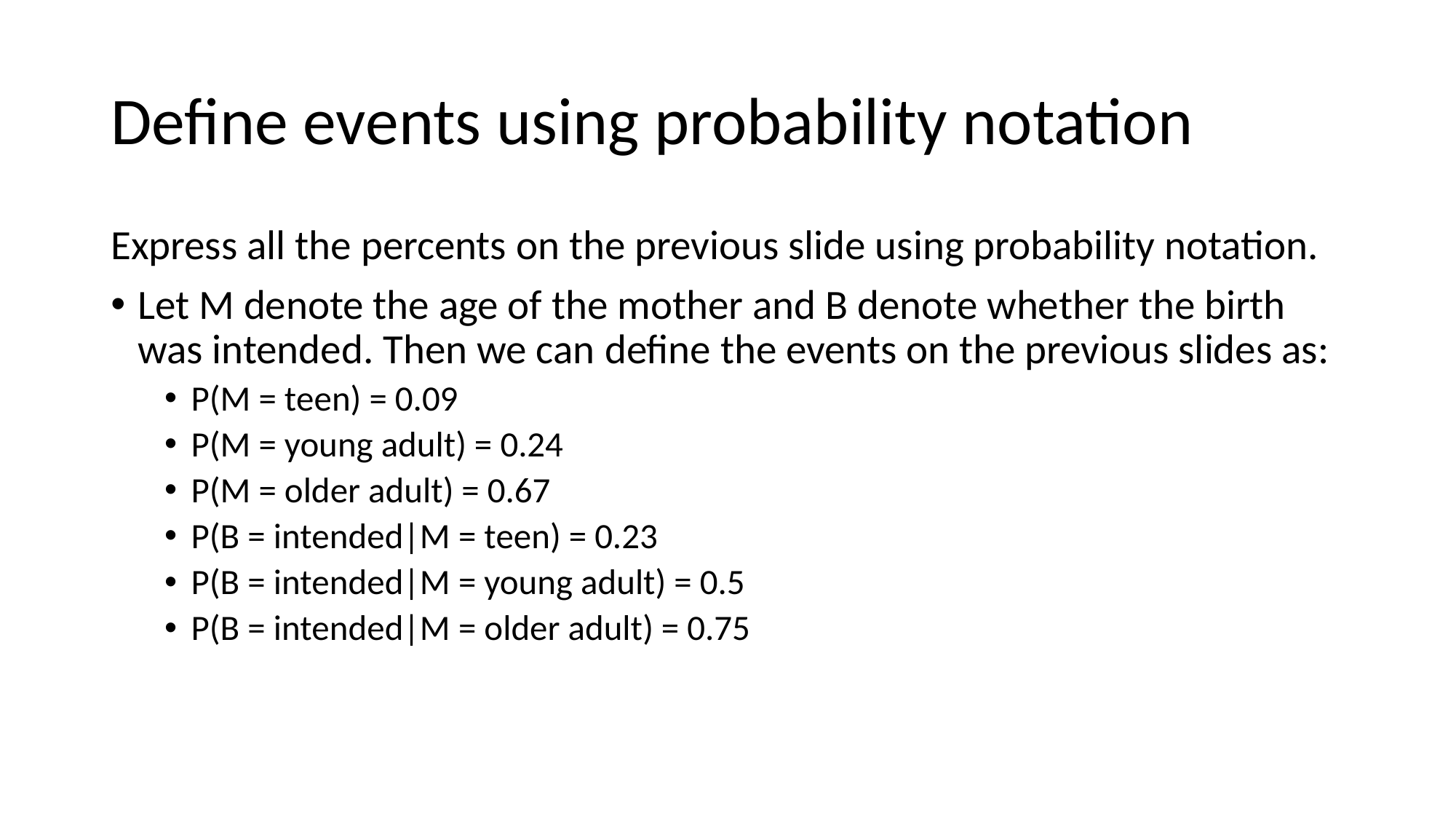

# Define events using probability notation
Express all the percents on the previous slide using probability notation.
Let M denote the age of the mother and B denote whether the birth was intended. Then we can define the events on the previous slides as:
P(M = teen) = 0.09
P(M = young adult) = 0.24
P(M = older adult) = 0.67
P(B = intended|M = teen) = 0.23
P(B = intended|M = young adult) = 0.5
P(B = intended|M = older adult) = 0.75